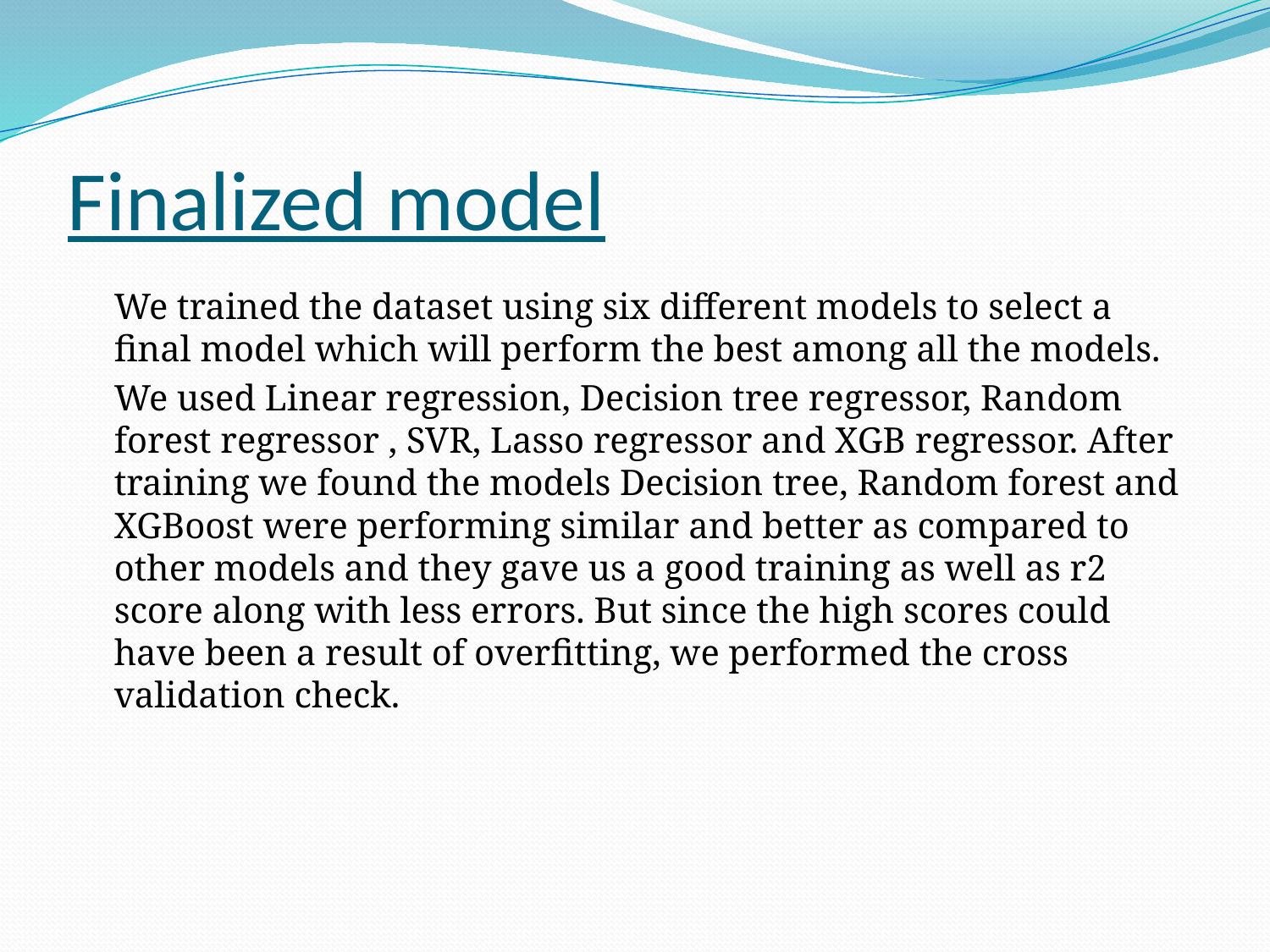

# Finalized model
	We trained the dataset using six different models to select a final model which will perform the best among all the models.
	We used Linear regression, Decision tree regressor, Random forest regressor , SVR, Lasso regressor and XGB regressor. After training we found the models Decision tree, Random forest and XGBoost were performing similar and better as compared to other models and they gave us a good training as well as r2 score along with less errors. But since the high scores could have been a result of overfitting, we performed the cross validation check.